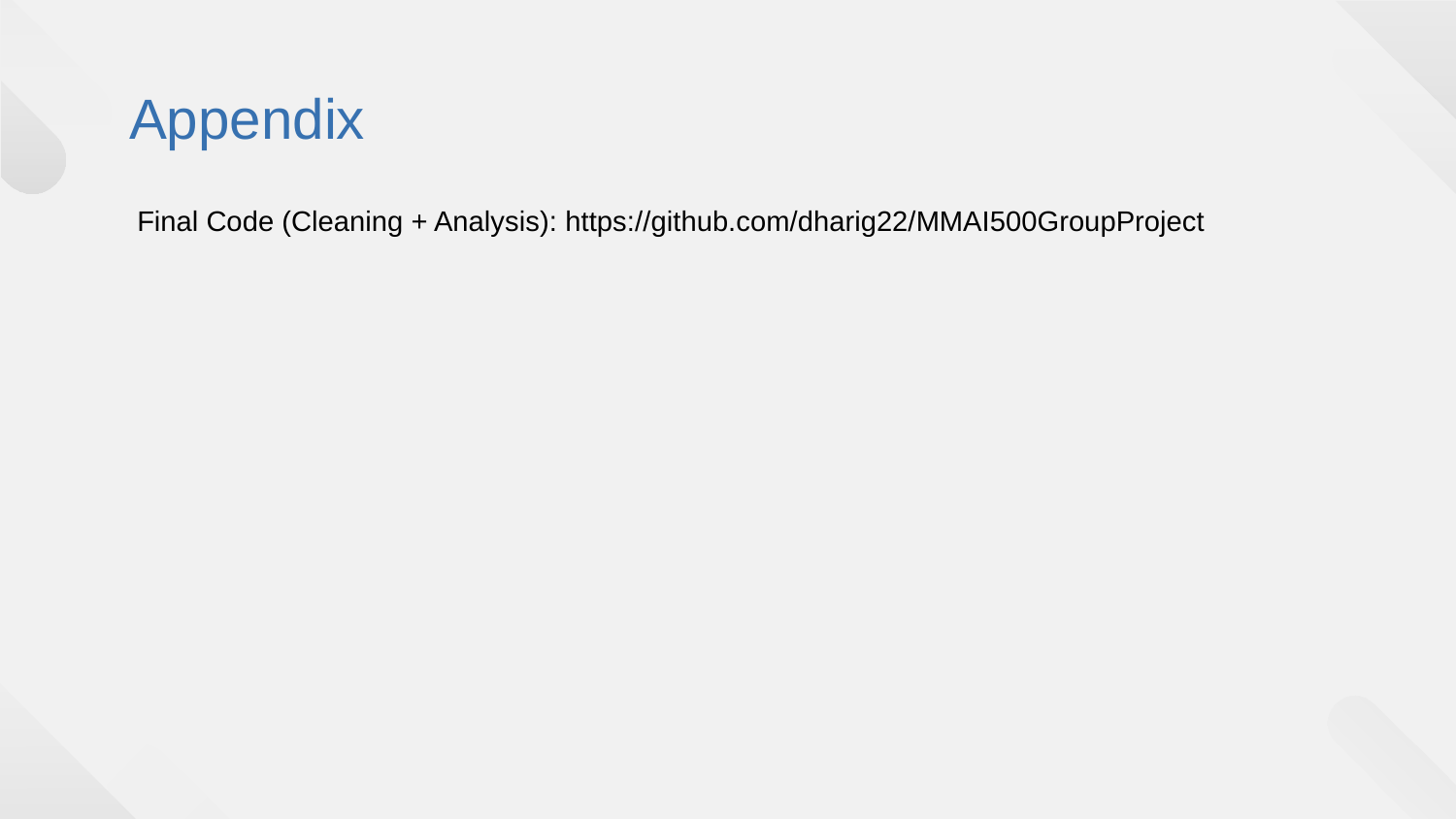

# Appendix
 Final Code (Cleaning + Analysis): https://github.com/dharig22/MMAI500GroupProject